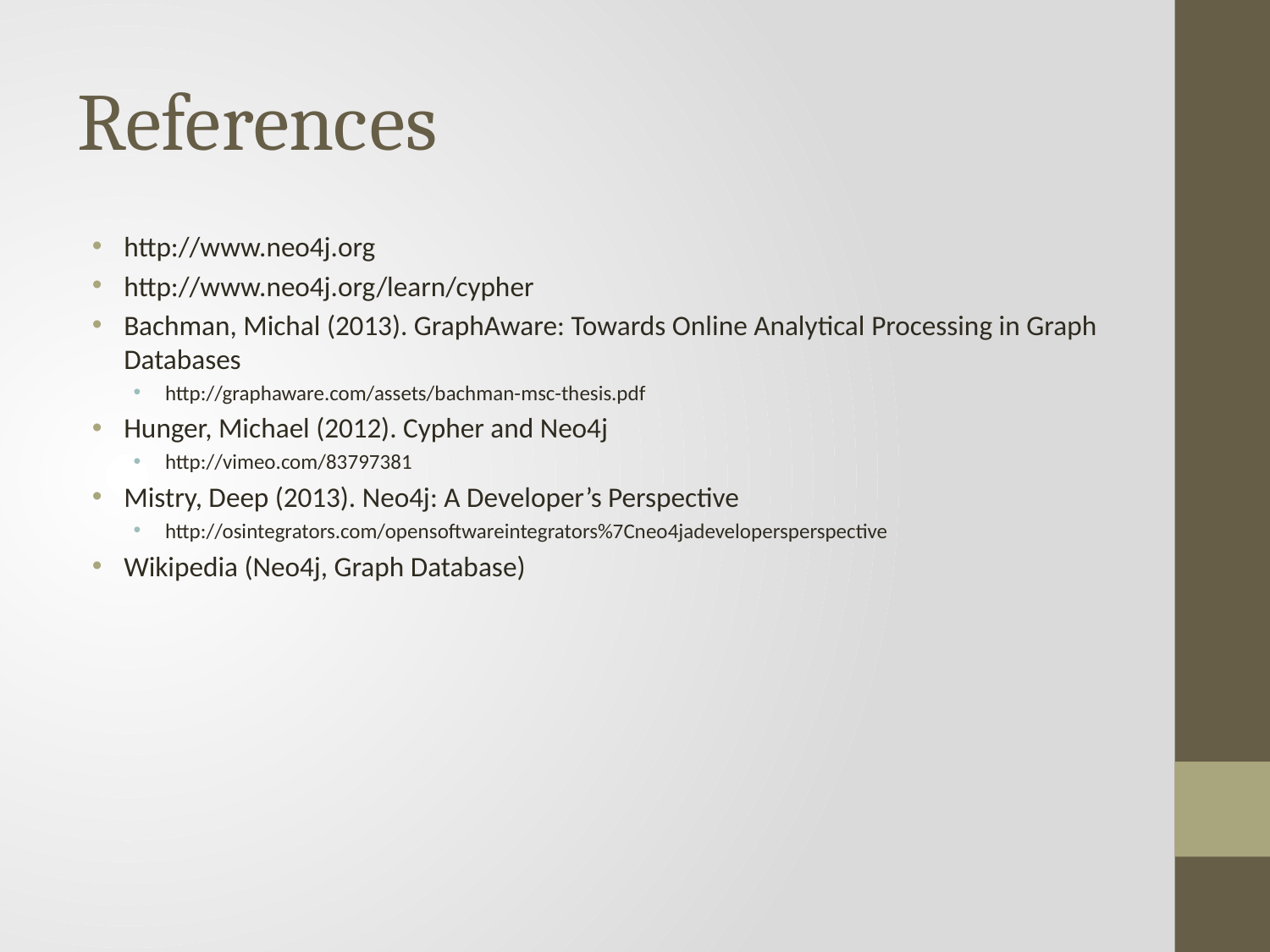

# References
http://www.neo4j.org
http://www.neo4j.org/learn/cypher
Bachman, Michal (2013). GraphAware: Towards Online Analytical Processing in Graph Databases
http://graphaware.com/assets/bachman-msc-thesis.pdf
Hunger, Michael (2012). Cypher and Neo4j
http://vimeo.com/83797381
Mistry, Deep (2013). Neo4j: A Developer’s Perspective
http://osintegrators.com/opensoftwareintegrators%7Cneo4jadevelopersperspective
Wikipedia (Neo4j, Graph Database)